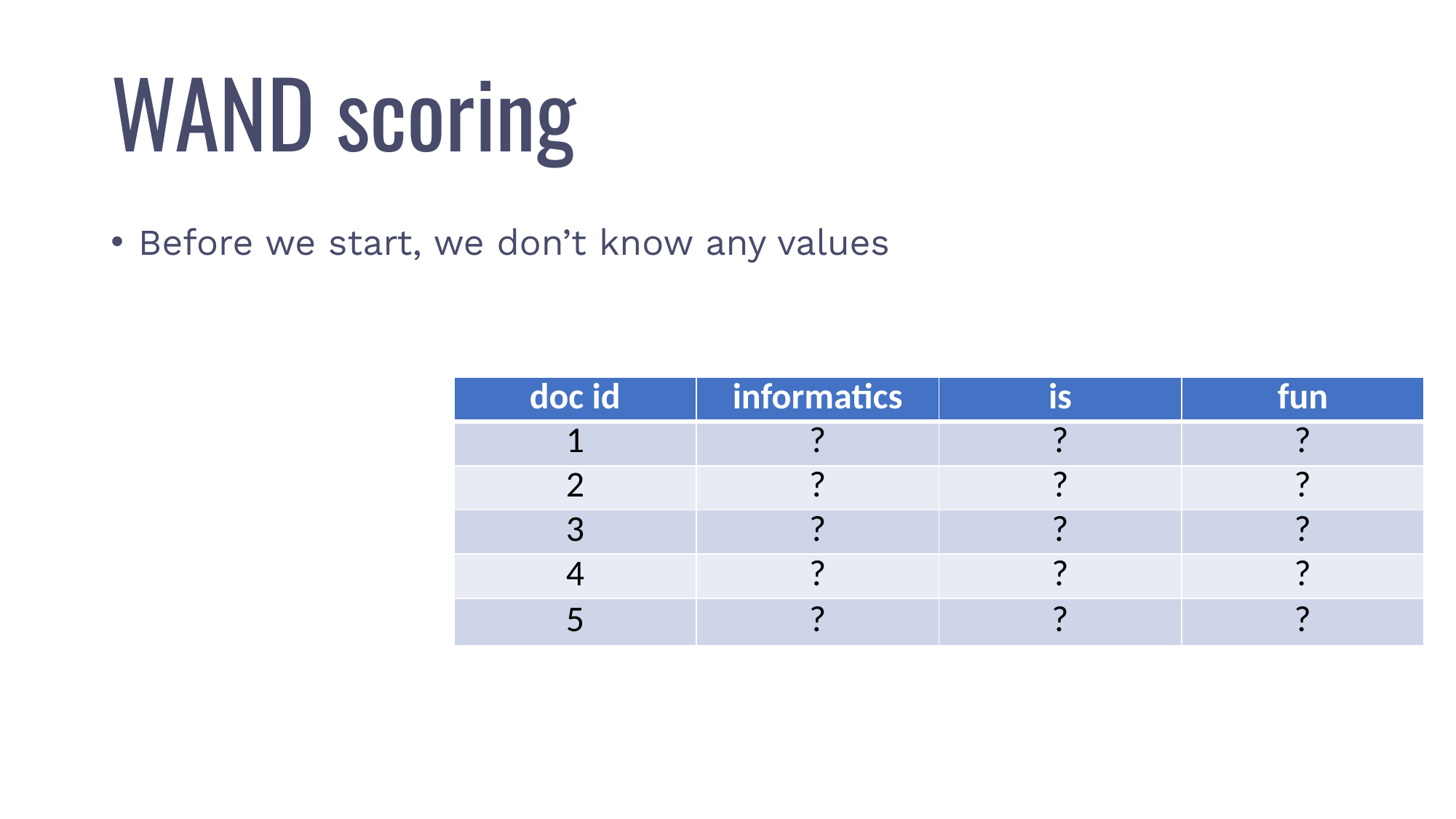

# WAND scoring
Before we start, we don’t know any values
| doc id | informatics | is | fun |
| --- | --- | --- | --- |
| 1 | ? | ? | ? |
| 2 | ? | ? | ? |
| 3 | ? | ? | ? |
| 4 | ? | ? | ? |
| 5 | ? | ? | ? |